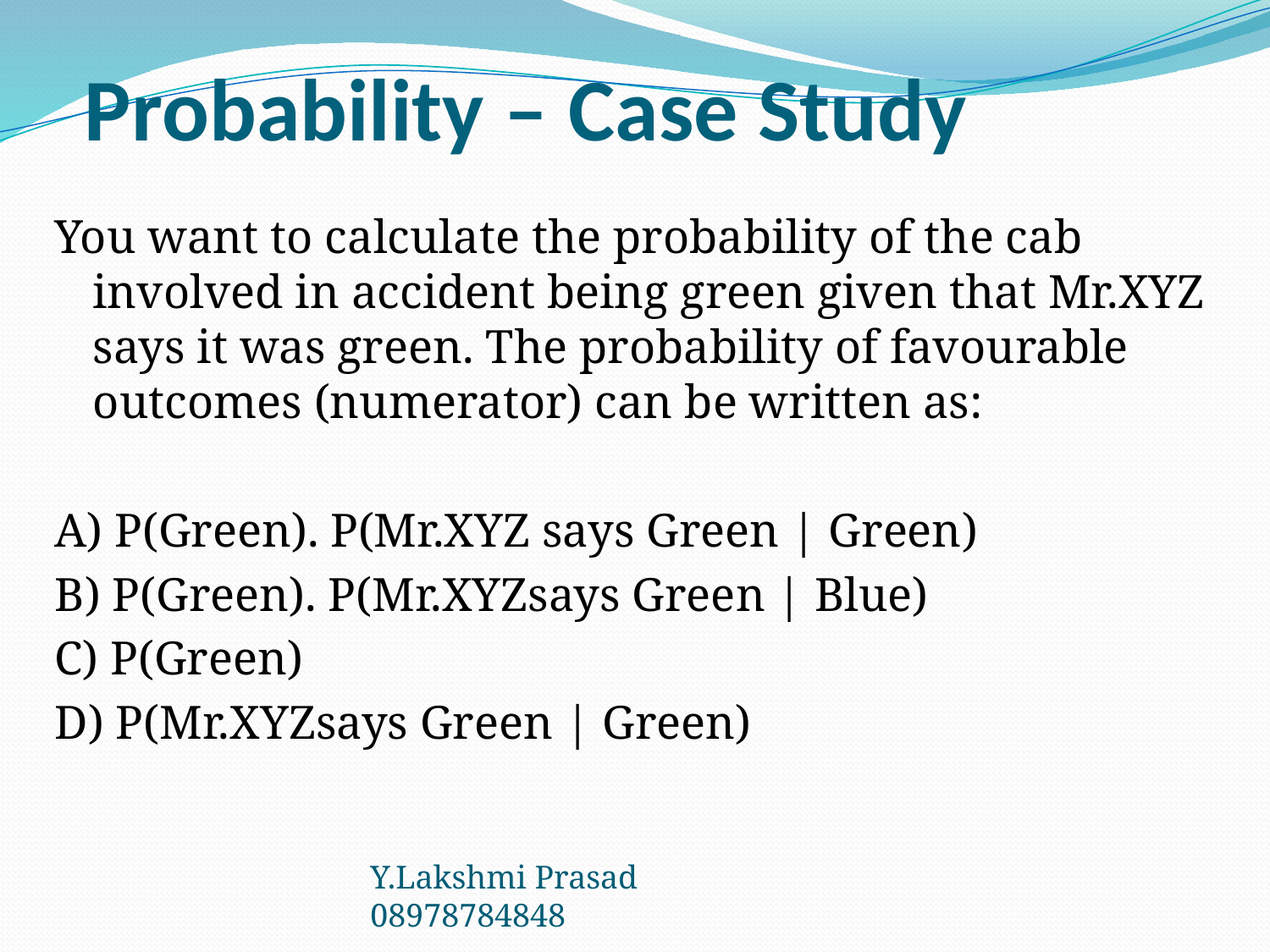

# Probability – Case Study
You want to calculate the probability of the cab involved in accident being green given that Mr.XYZ says it was green. The probability of favourable outcomes (numerator) can be written as:

A) P(Green). P(Mr.XYZ says Green | Green)
B) P(Green). P(Mr.XYZsays Green | Blue)
C) P(Green)
D) P(Mr.XYZsays Green | Green)

Y.Lakshmi Prasad 08978784848